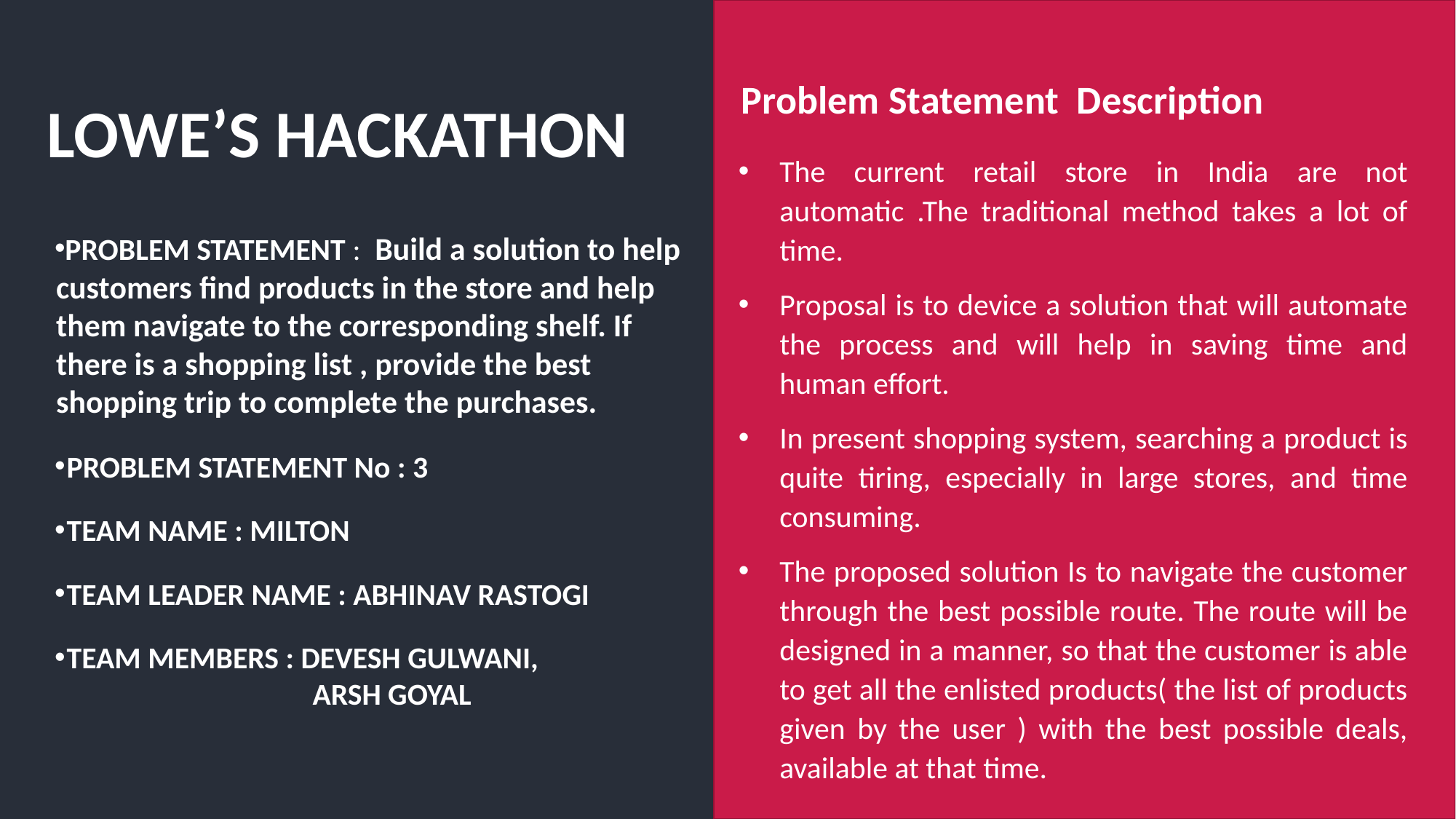

# Problem Statement  Description
LOWE’S HACKATHON

The current retail store in India are not automatic .The traditional method takes a lot of time.
Proposal is to device a solution that will automate the process and will help in saving time and human effort.
In present shopping system, searching a product is quite tiring, especially in large stores, and time consuming.
The proposed solution Is to navigate the customer through the best possible route. The route will be designed in a manner, so that the customer is able to get all the enlisted products( the list of products given by the user ) with the best possible deals, available at that time.

PROBLEM STATEMENT :  Build a solution to help customers find products in the store and help them navigate to the corresponding shelf. If there is a shopping list , provide the best shopping trip to complete the purchases.
PROBLEM STATEMENT No : 3
TEAM NAME : MILTON
TEAM LEADER NAME : ABHINAV RASTOGI
TEAM MEMBERS : DEVESH GULWANI,                		    ARSH GOYAL